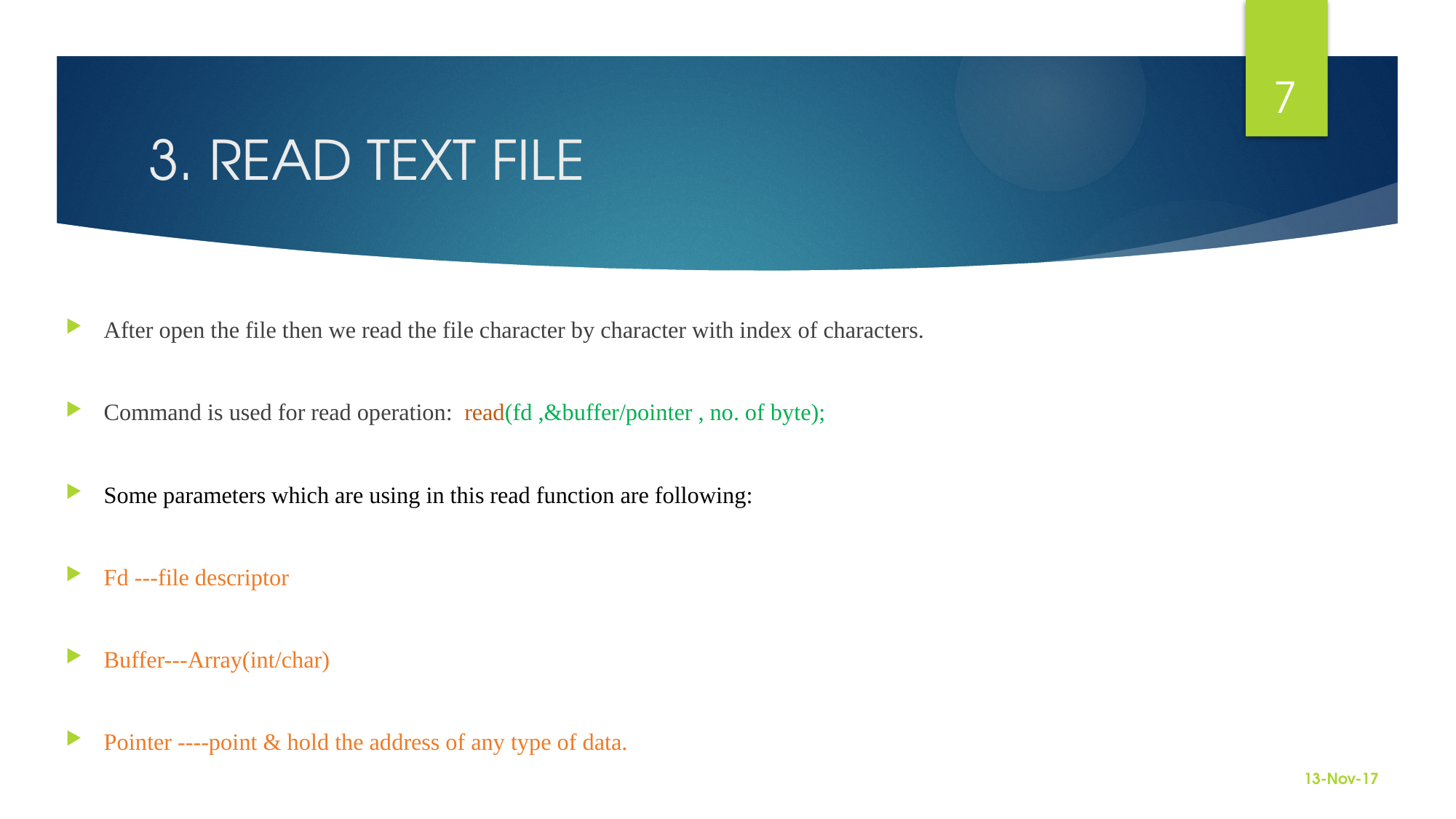

7
# 3. READ TEXT FILE
After open the file then we read the file character by character with index of characters.

Command is used for read operation:  read(fd ,&buffer/pointer , no. of byte);

Some parameters which are using in this read function are following:

Fd ---file descriptor

Buffer---Array(int/char)

Pointer ----point & hold the address of any type of data.

13-Nov-17